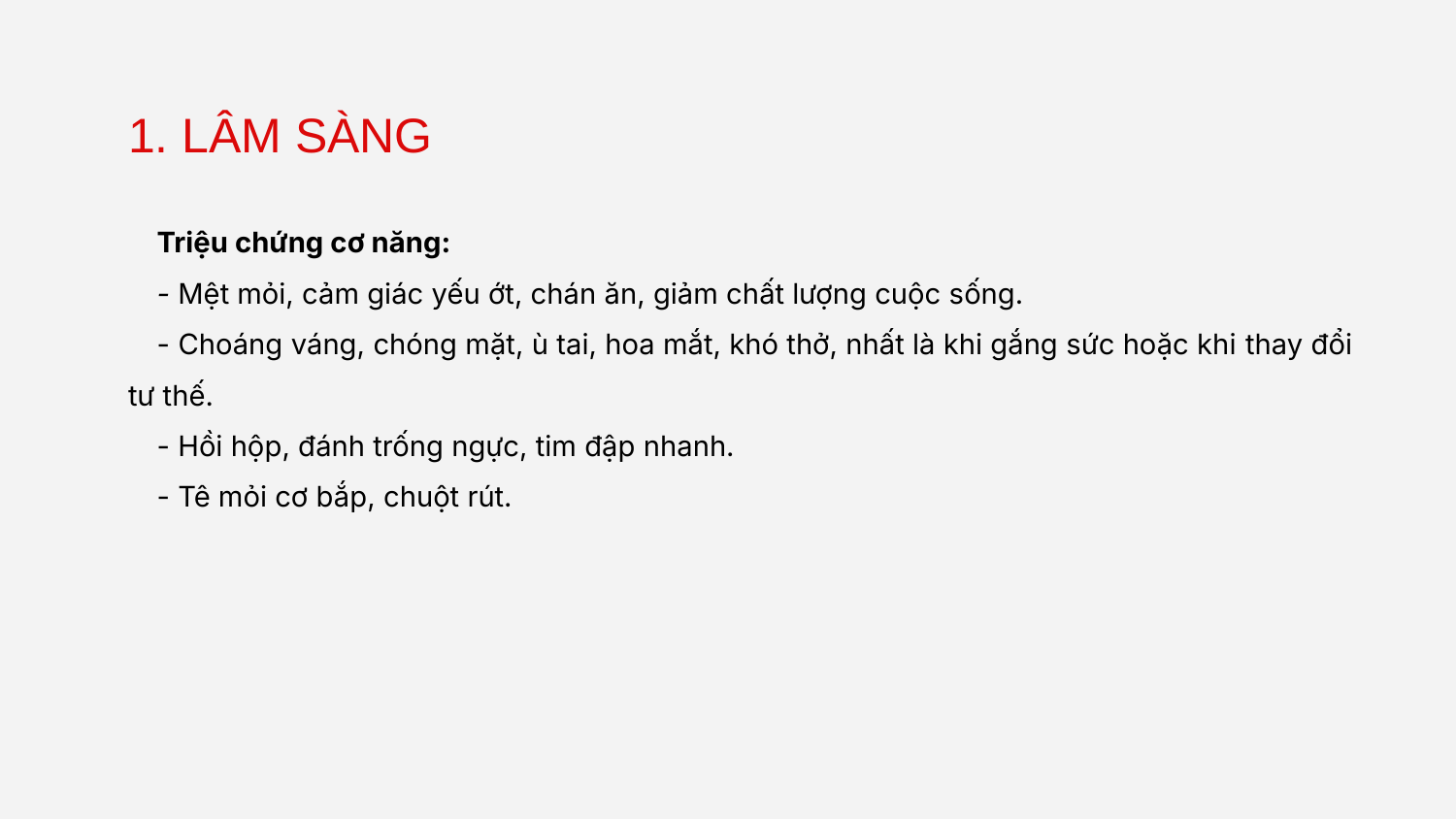

1. LÂM SÀNG
Triệu chứng cơ năng:
- Mệt mỏi, cảm giác yếu ớt, chán ăn, giảm chất lượng cuộc sống.
- Choáng váng, chóng mặt, ù tai, hoa mắt, khó thở, nhất là khi gắng sức hoặc khi thay đổi tư thế.
- Hồi hộp, đánh trống ngực, tim đập nhanh.
- Tê mỏi cơ bắp, chuột rút.